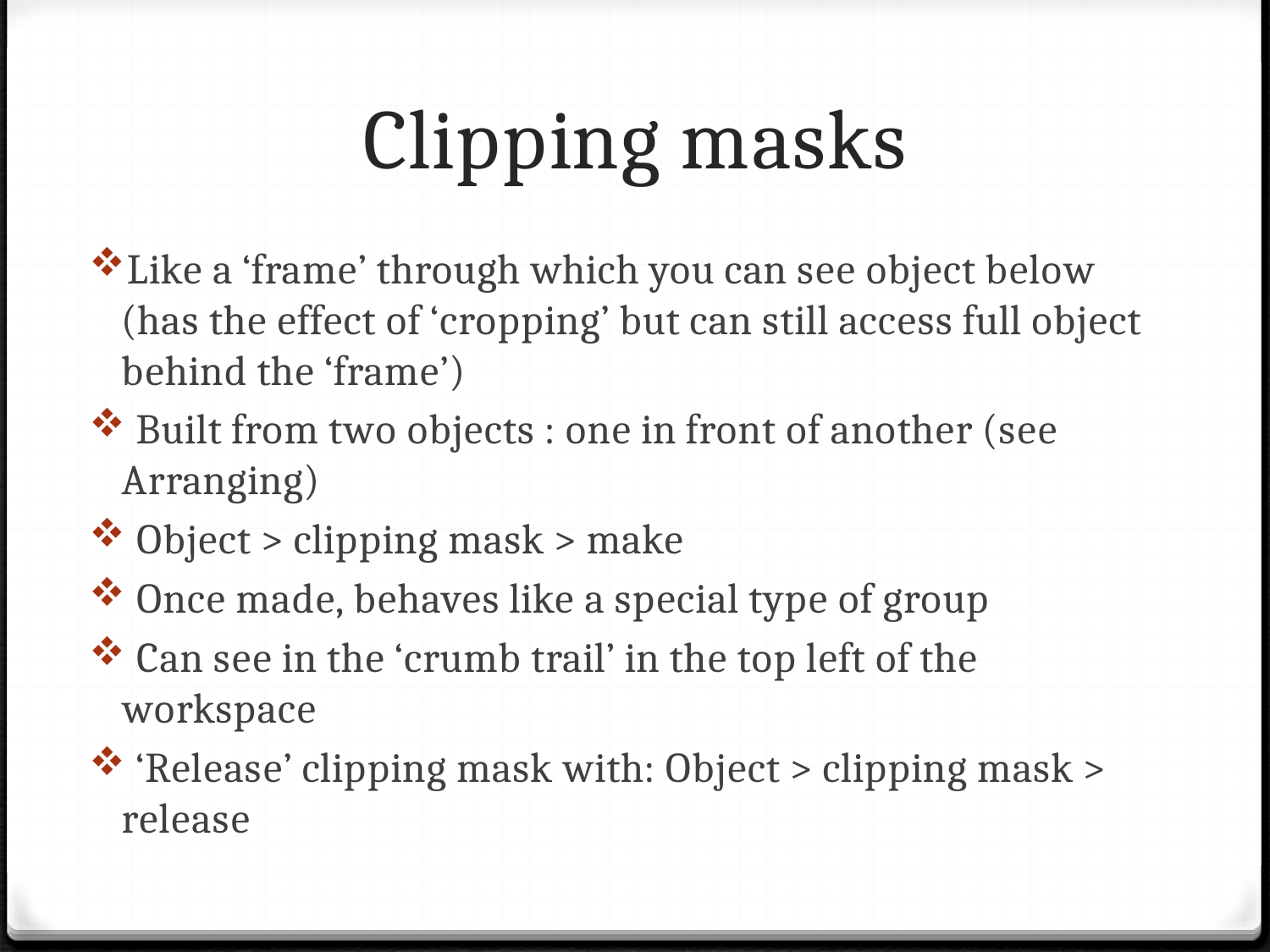

# Clipping masks
Like a ‘frame’ through which you can see object below (has the effect of ‘cropping’ but can still access full object behind the ‘frame’)
 Built from two objects : one in front of another (see Arranging)
 Object > clipping mask > make
 Once made, behaves like a special type of group
 Can see in the ‘crumb trail’ in the top left of the workspace
 ‘Release’ clipping mask with: Object > clipping mask > release